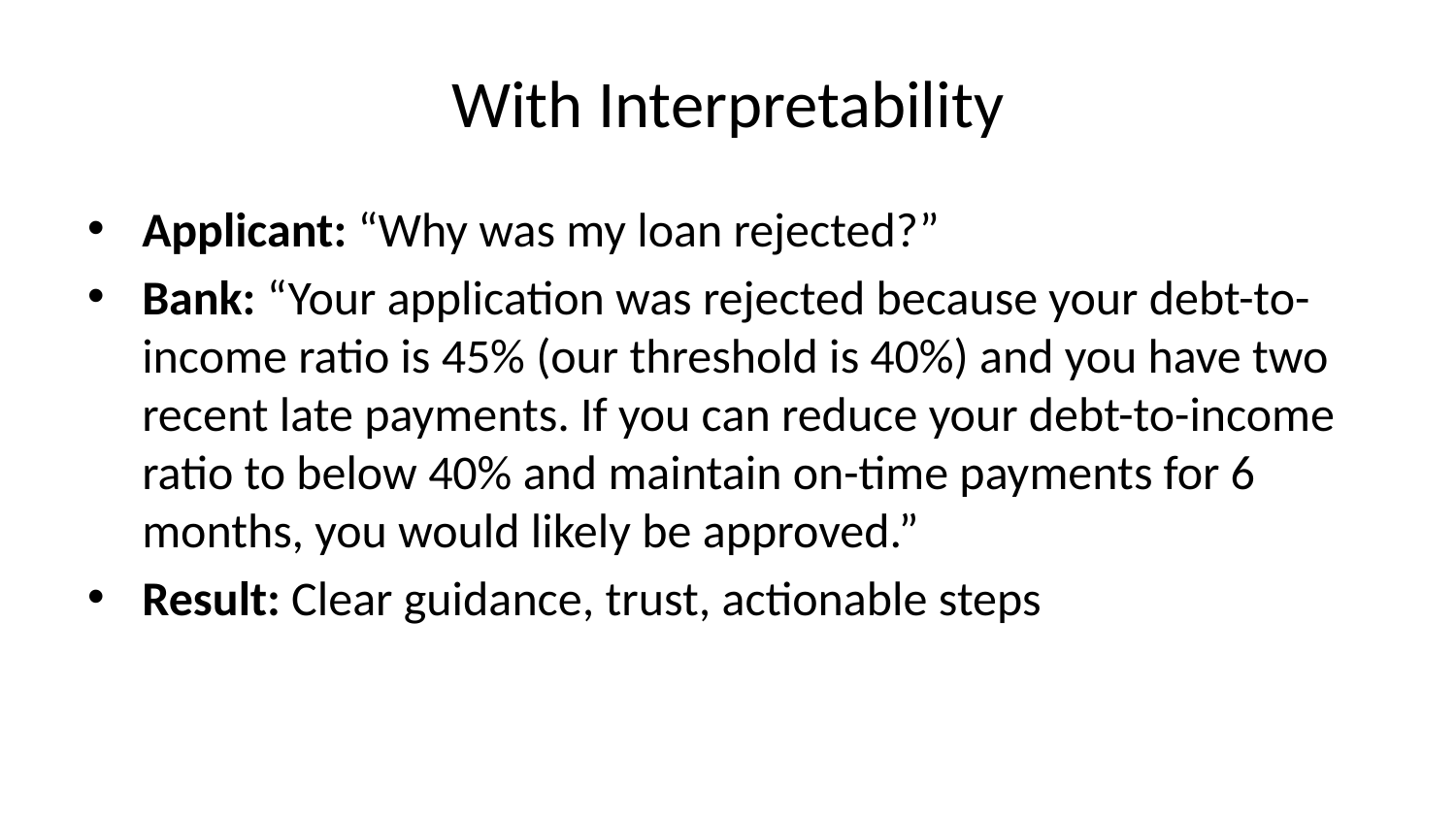

# With Interpretability
Applicant: “Why was my loan rejected?”
Bank: “Your application was rejected because your debt-to-income ratio is 45% (our threshold is 40%) and you have two recent late payments. If you can reduce your debt-to-income ratio to below 40% and maintain on-time payments for 6 months, you would likely be approved.”
Result: Clear guidance, trust, actionable steps